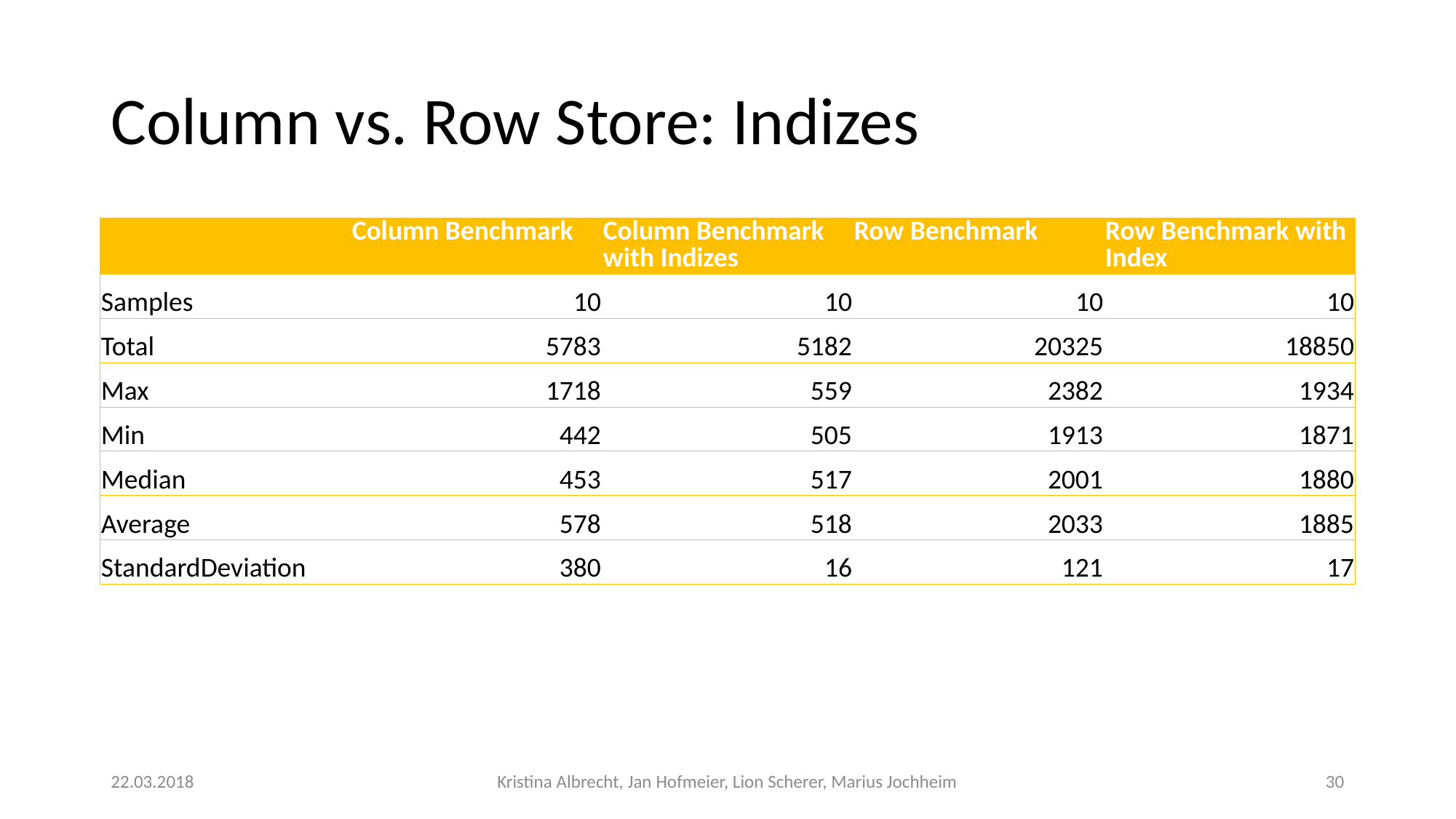

# Column vs. Row Store: Indizes
|  | Column Benchmark | Column Benchmark with Indizes | Row Benchmark | Row Benchmark with Index |
| --- | --- | --- | --- | --- |
| Samples | 10 | 10 | 10 | 10 |
| Total | 5783 | 5182 | 20325 | 18850 |
| Max | 1718 | 559 | 2382 | 1934 |
| Min | 442 | 505 | 1913 | 1871 |
| Median | 453 | 517 | 2001 | 1880 |
| Average | 578 | 518 | 2033 | 1885 |
| StandardDeviation | 380 | 16 | 121 | 17 |
22.03.2018
Kristina Albrecht, Jan Hofmeier, Lion Scherer, Marius Jochheim
30